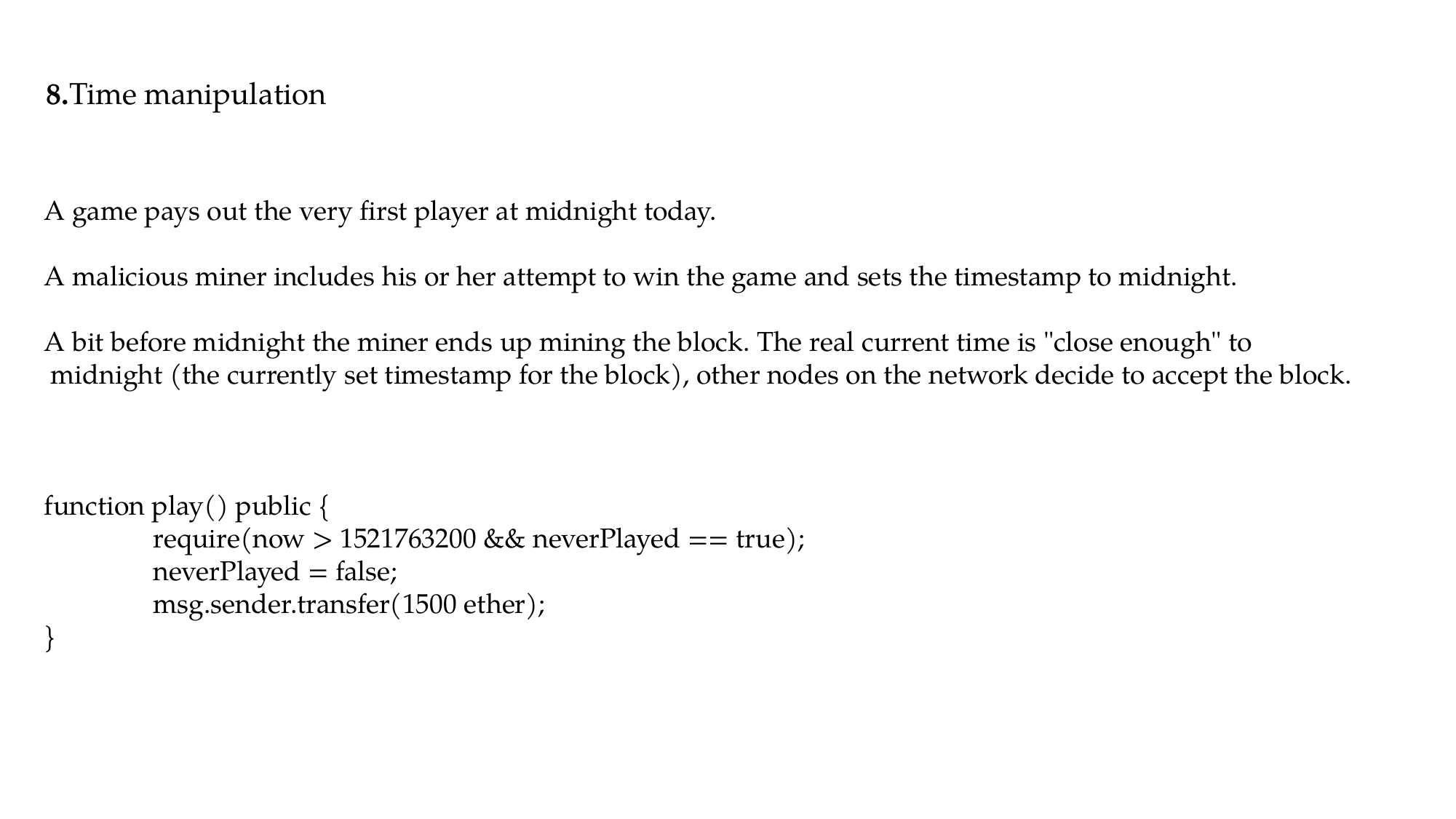

8.Time manipulation

A game pays out the very first player at midnight today.

A malicious miner includes his or her attempt to win the game and sets the timestamp to midnight.

A bit before midnight the miner ends up mining the block. The real current time is "close enough" to
 midnight (the currently set timestamp for the block), other nodes on the network decide to accept the block.

function play() public {
	require(now > 1521763200 && neverPlayed == true);
	neverPlayed = false;
	msg.sender.transfer(1500 ether);
}